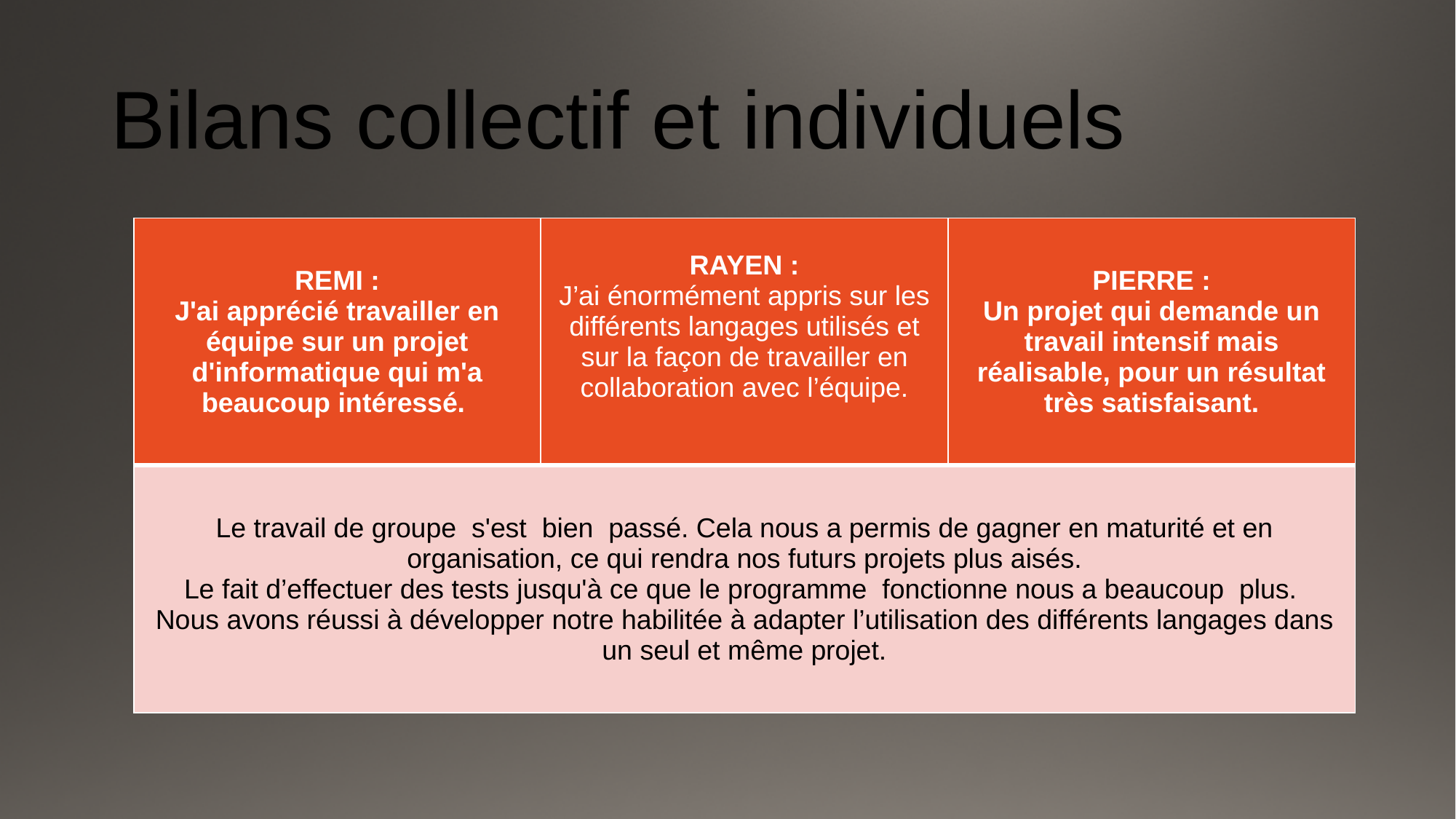

# Bilans collectif et individuels
| REMI : J'ai apprécié travailler en équipe sur un projet d'informatique qui m'a beaucoup intéressé. | RAYEN : J’ai énormément appris sur les différents langages utilisés et sur la façon de travailler en collaboration avec l’équipe. | PIERRE : Un projet qui demande un travail intensif mais réalisable, pour un résultat très satisfaisant. |
| --- | --- | --- |
| Le travail de groupe s'est bien passé. Cela nous a permis de gagner en maturité et en organisation, ce qui rendra nos futurs projets plus aisés. Le fait d’effectuer des tests jusqu'à ce que le programme fonctionne nous a beaucoup plus. Nous avons réussi à développer notre habilitée à adapter l’utilisation des différents langages dans un seul et même projet. |  |  |